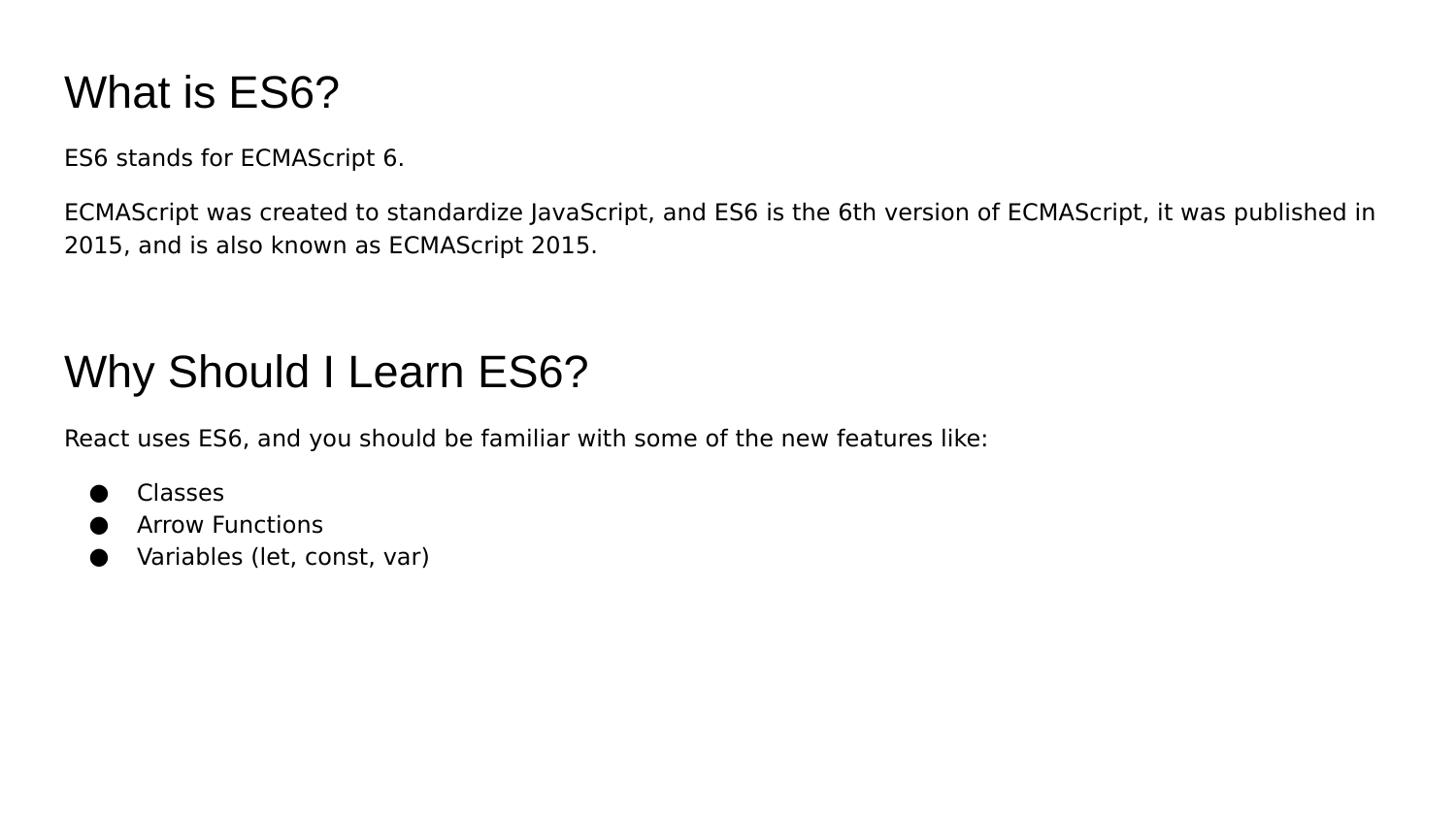

What is ES6?
ES6 stands for ECMAScript 6.
ECMAScript was created to standardize JavaScript, and ES6 is the 6th version of ECMAScript, it was published in 2015, and is also known as ECMAScript 2015.

Why Should I Learn ES6?
React uses ES6, and you should be familiar with some of the new features like:
Classes
Arrow Functions
Variables (let, const, var)